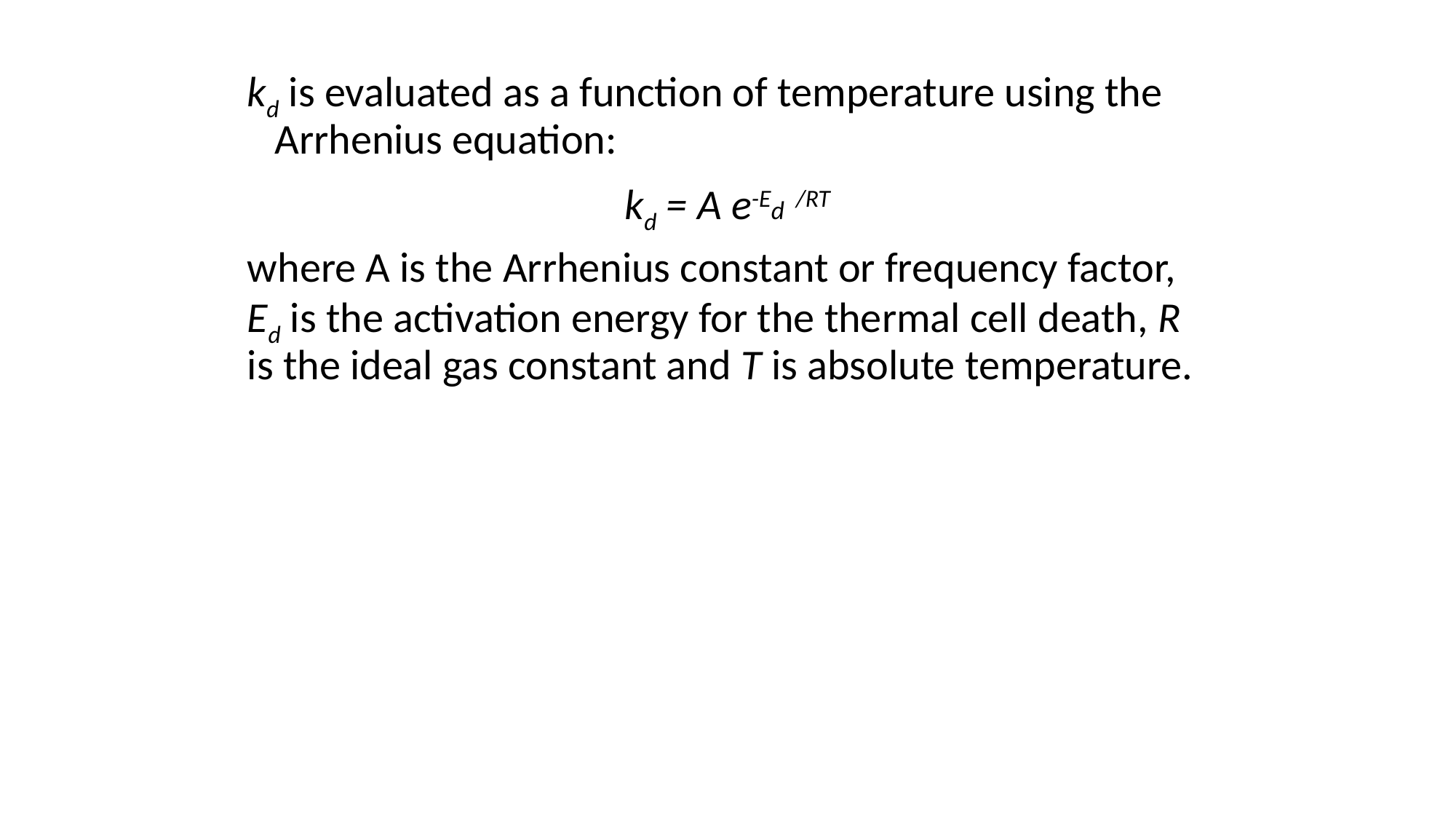

kd is evaluated as a function of temperature using the Arrhenius equation:
kd = A e-Ed  /RT
where A is the Arrhenius constant or frequency factor, Ed is the activation energy for the thermal cell death, R is the ideal gas constant and T is absolute temperature.